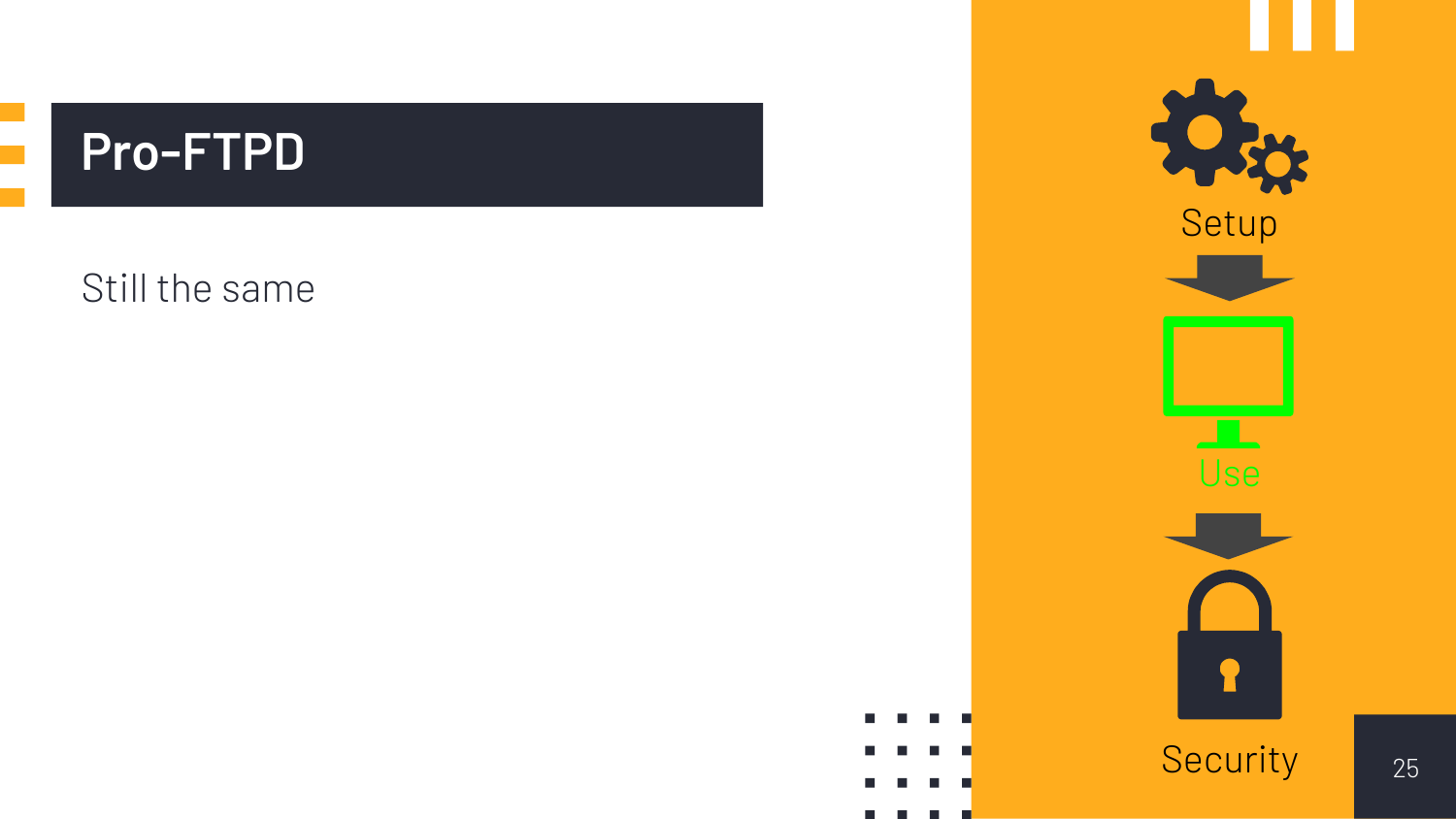

# Pro-FTPD
Setup
Still the same

Use

25
Security